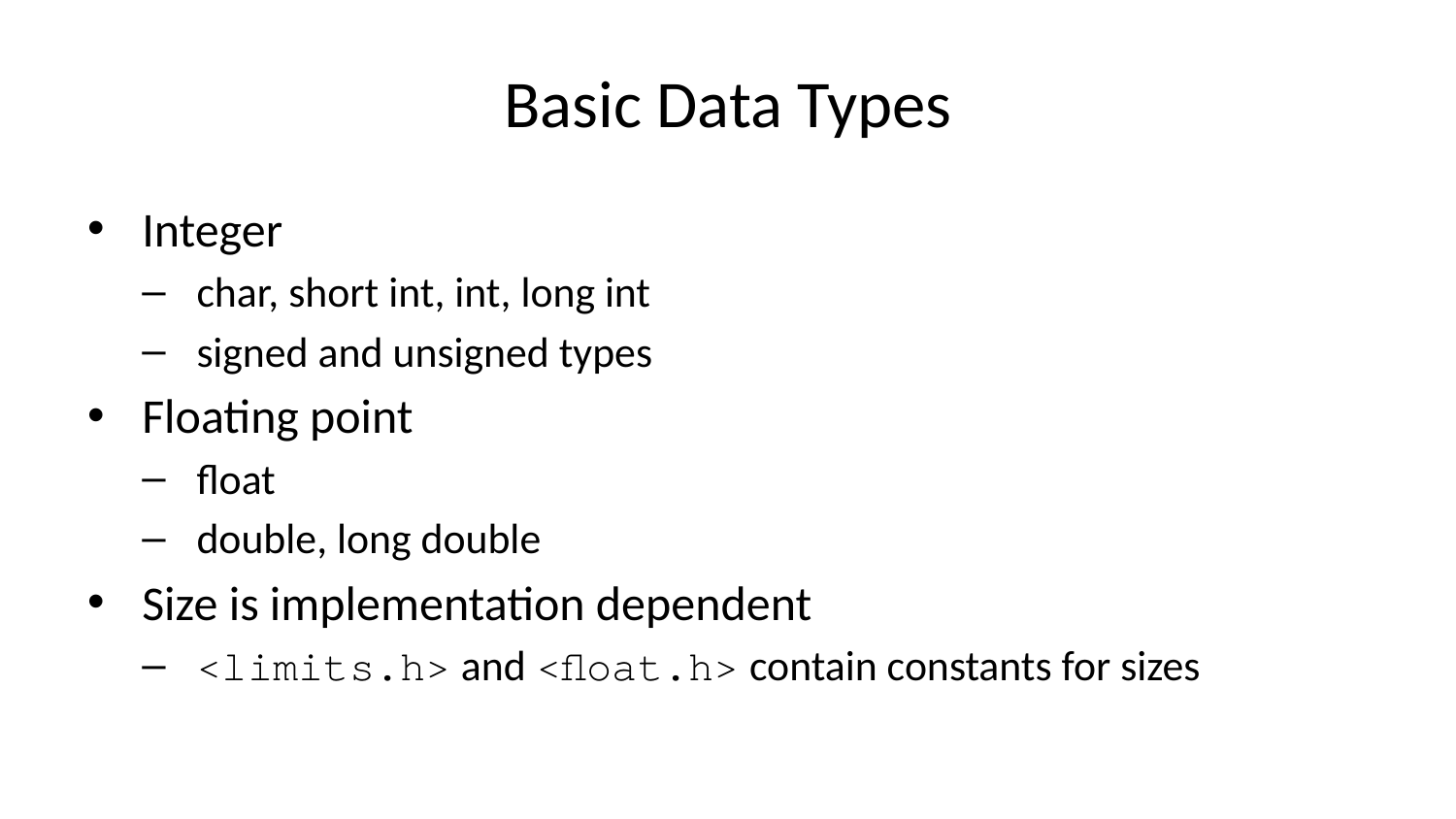

# Basic Data Types
Integer
char, short int, int, long int
signed and unsigned types
Floating point
float
double, long double
Size is implementation dependent
<limits.h> and <float.h> contain constants for sizes